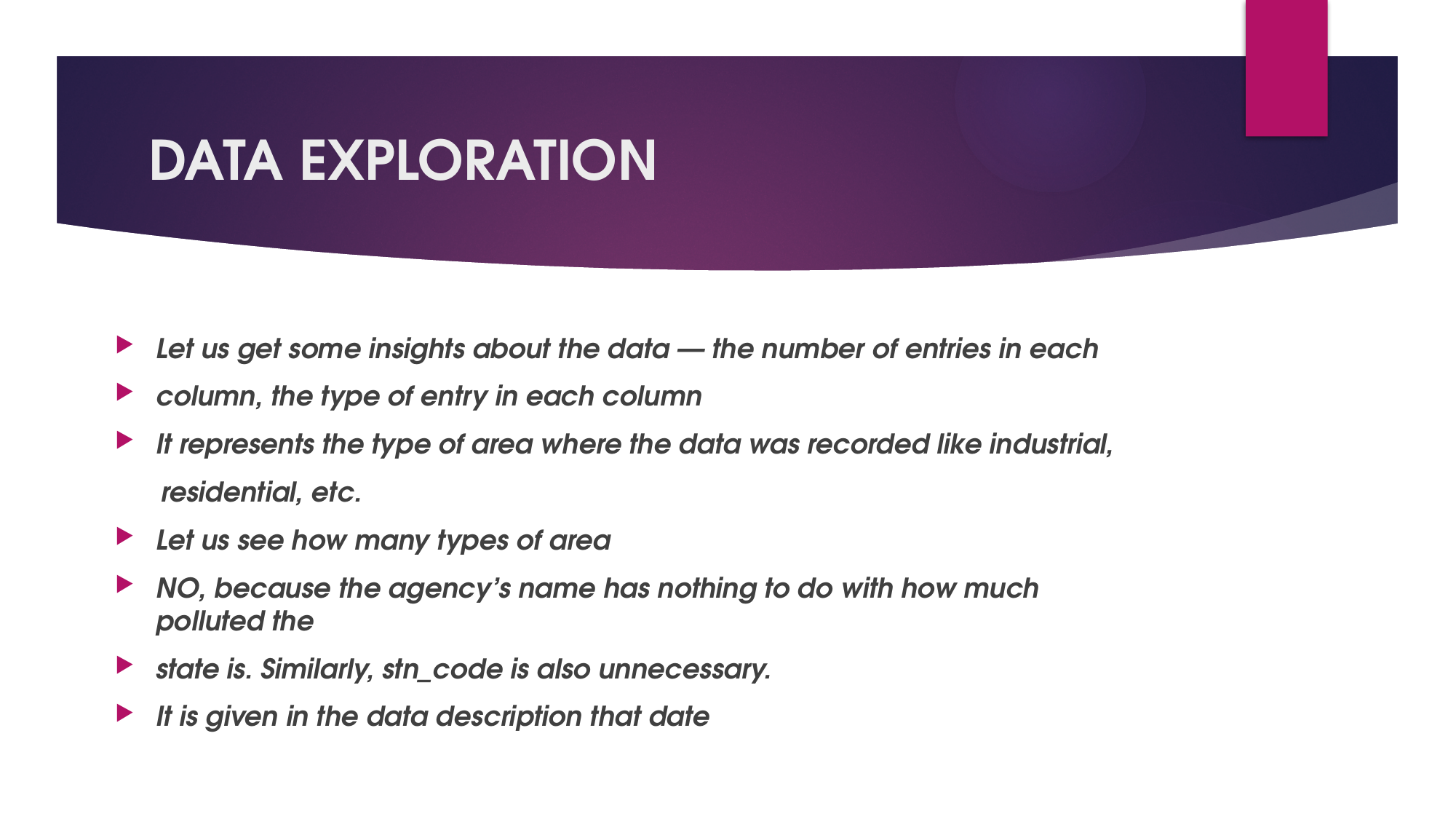

# DATA EXPLORATION

Let us get some insights about the data — the number of entries in each
column, the type of entry in each column
It represents the type of area where the data was recorded like industrial,
      residential, etc.
Let us see how many types of area
NO, because the agency’s name has nothing to do with how much polluted the
state is. Similarly, stn_code is also unnecessary.
It is given in the data description that date